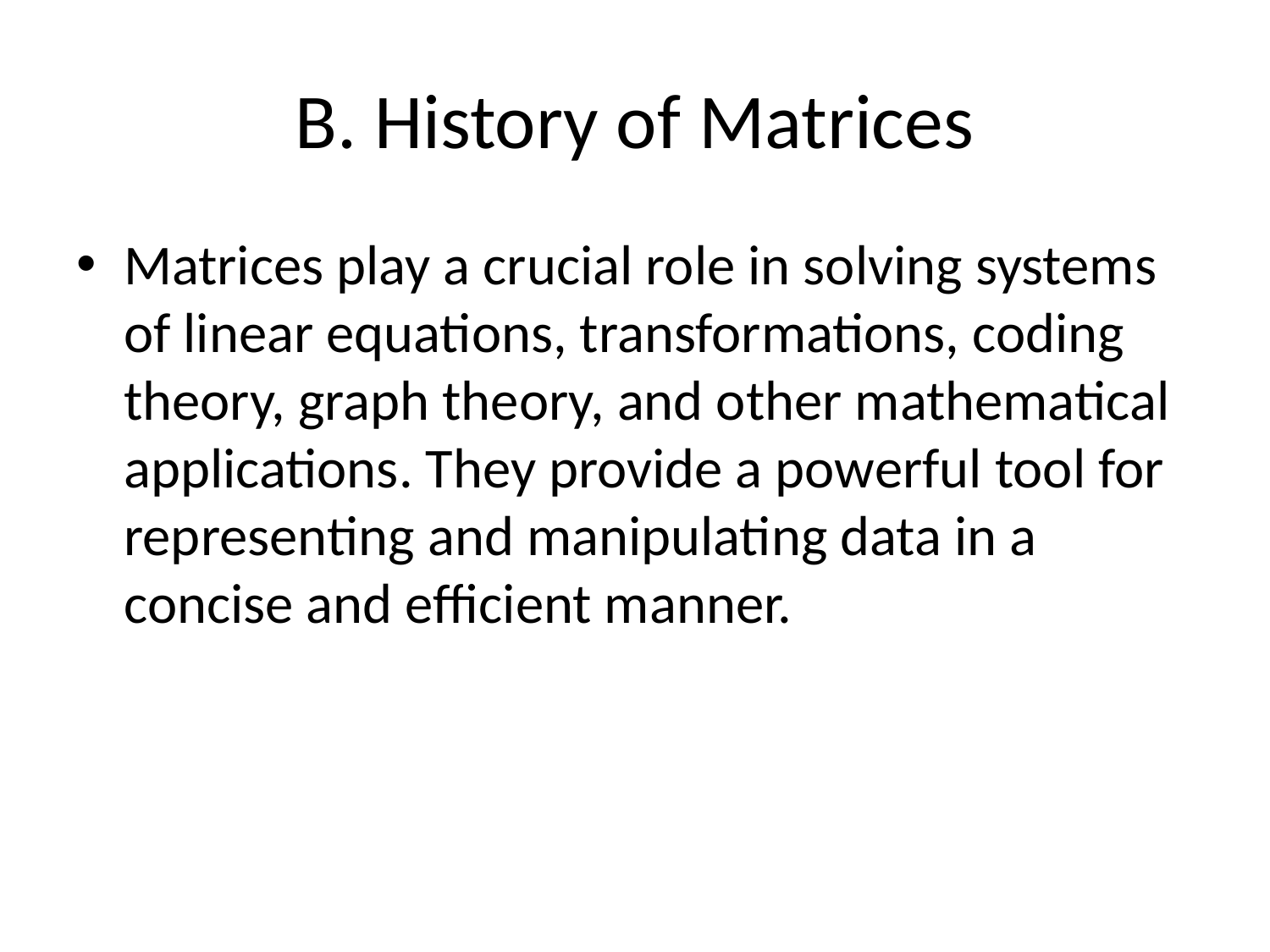

# B. History of Matrices
Matrices play a crucial role in solving systems of linear equations, transformations, coding theory, graph theory, and other mathematical applications. They provide a powerful tool for representing and manipulating data in a concise and efficient manner.